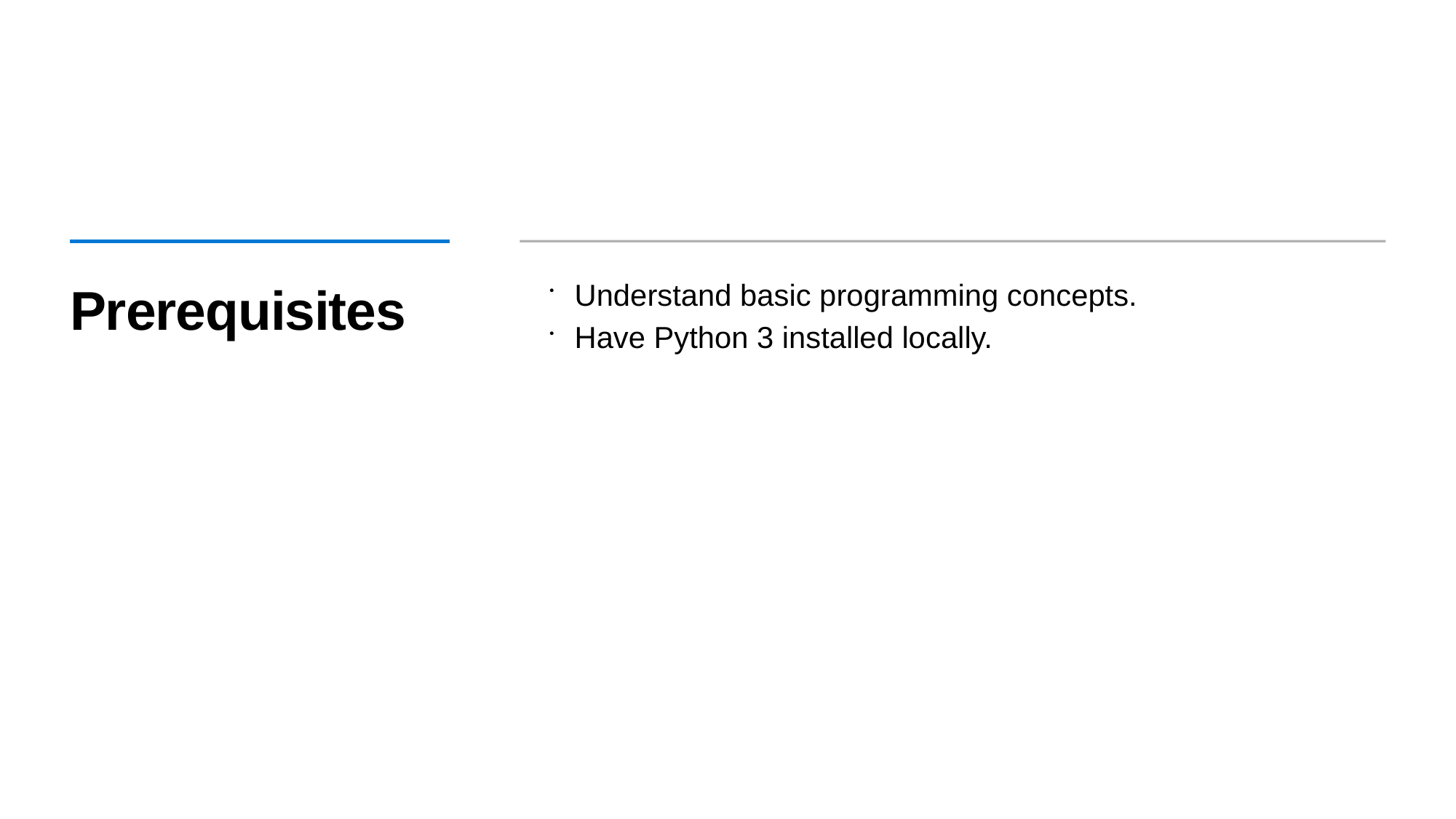

# Prerequisites
Understand basic programming concepts.
Have Python 3 installed locally.